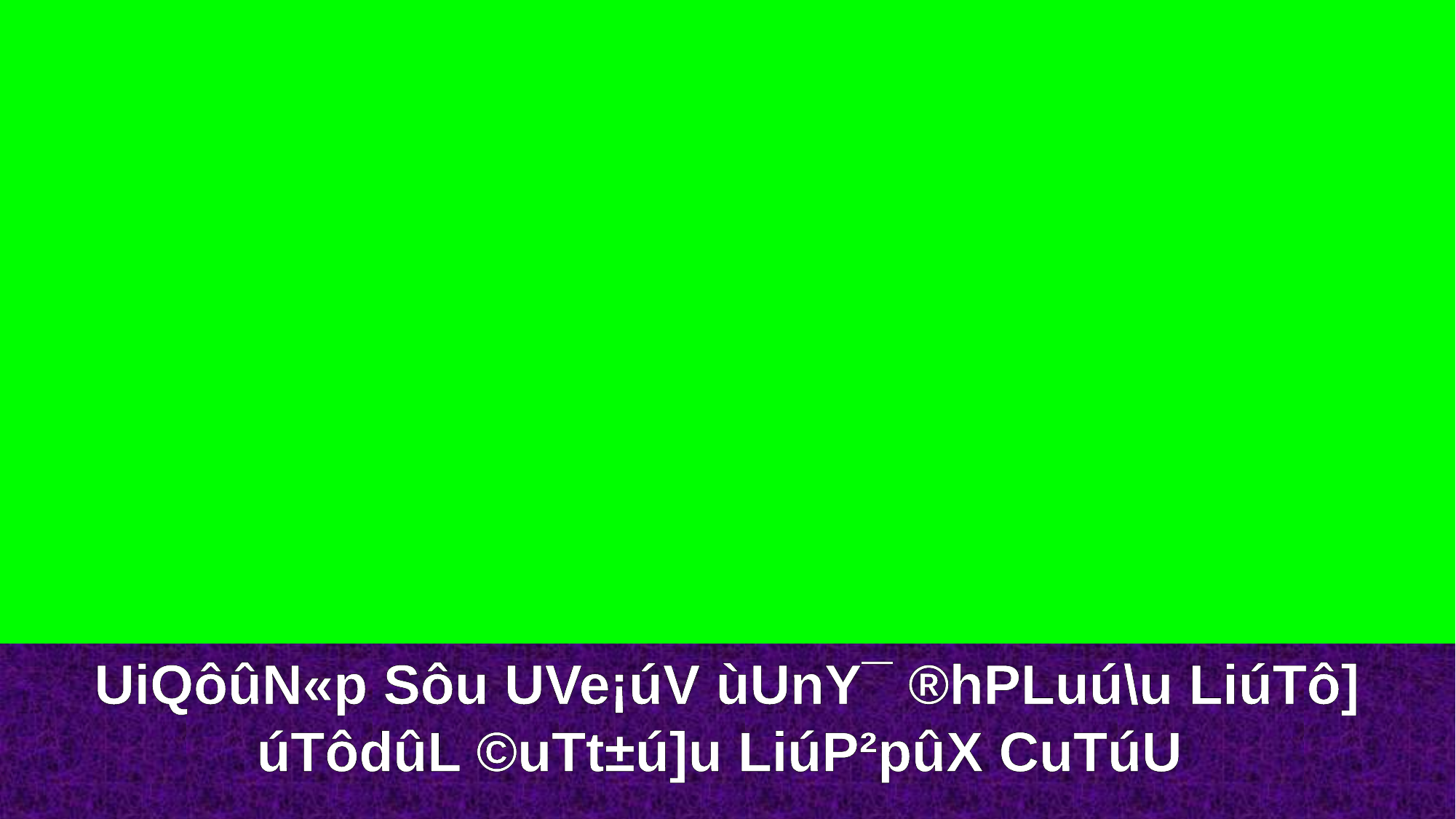

UiQôûN«p Sôu UVe¡úV ùUnY¯ ®hPLuú\u LiúTô] úTôdûL ©uTt±ú]u LiúP²pûX CuTúU